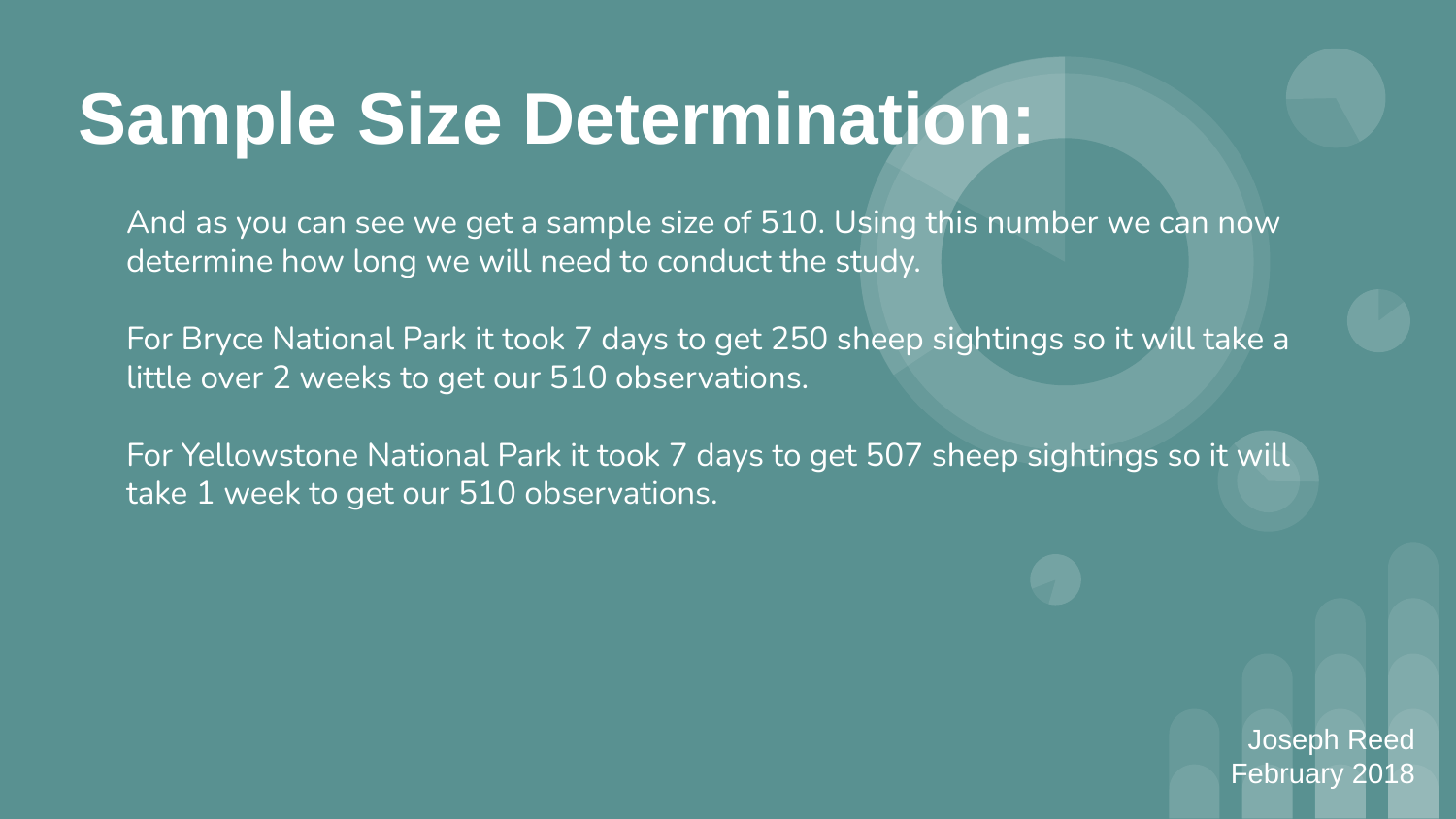

# Sample Size Determination:
And as you can see we get a sample size of 510. Using this number we can now determine how long we will need to conduct the study.

For Bryce National Park it took 7 days to get 250 sheep sightings so it will take a little over 2 weeks to get our 510 observations.

For Yellowstone National Park it took 7 days to get 507 sheep sightings so it will take 1 week to get our 510 observations.

Joseph Reed
February 2018